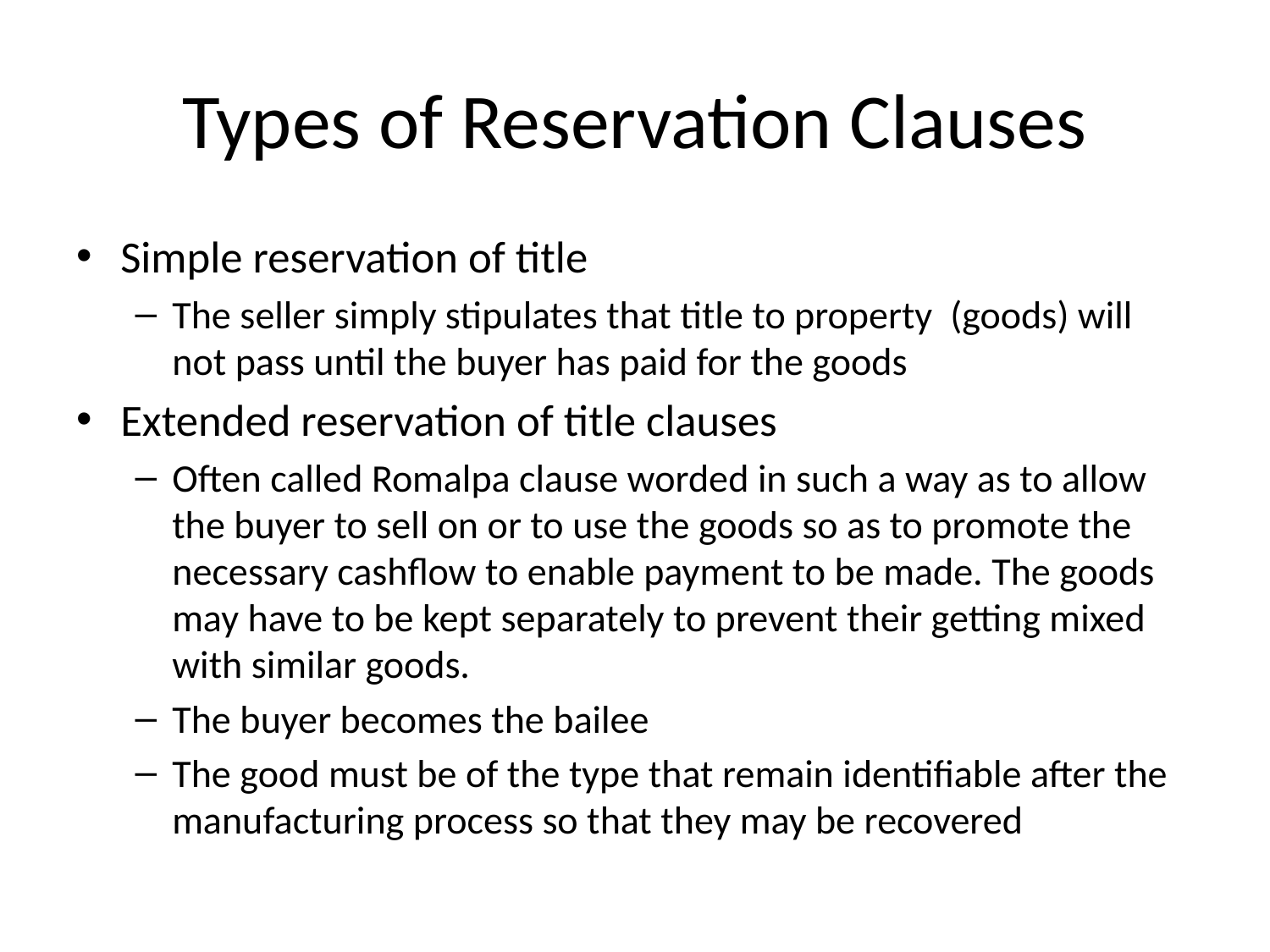

# Types of Reservation Clauses
Simple reservation of title
The seller simply stipulates that title to property  (goods) will not pass until the buyer has paid for the goods
Extended reservation of title clauses
Often called Romalpa clause worded in such a way as to allow the buyer to sell on or to use the goods so as to promote the necessary cashflow to enable payment to be made. The goods may have to be kept separately to prevent their getting mixed with similar goods.
The buyer becomes the bailee
The good must be of the type that remain identifiable after the manufacturing process so that they may be recovered